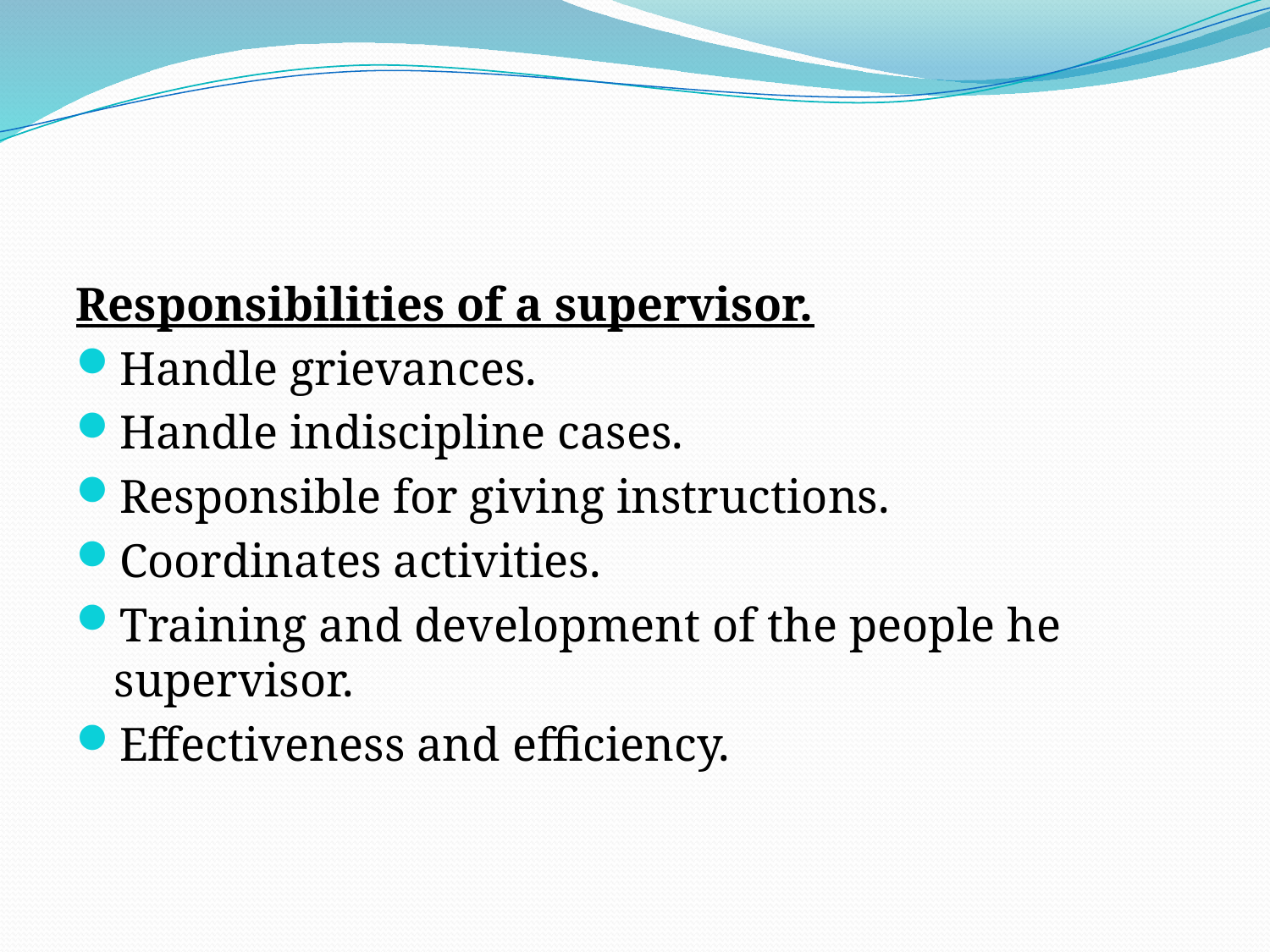

#
Responsibilities of a supervisor.
Handle grievances.
Handle indiscipline cases.
Responsible for giving instructions.
Coordinates activities.
Training and development of the people he supervisor.
Effectiveness and efficiency.